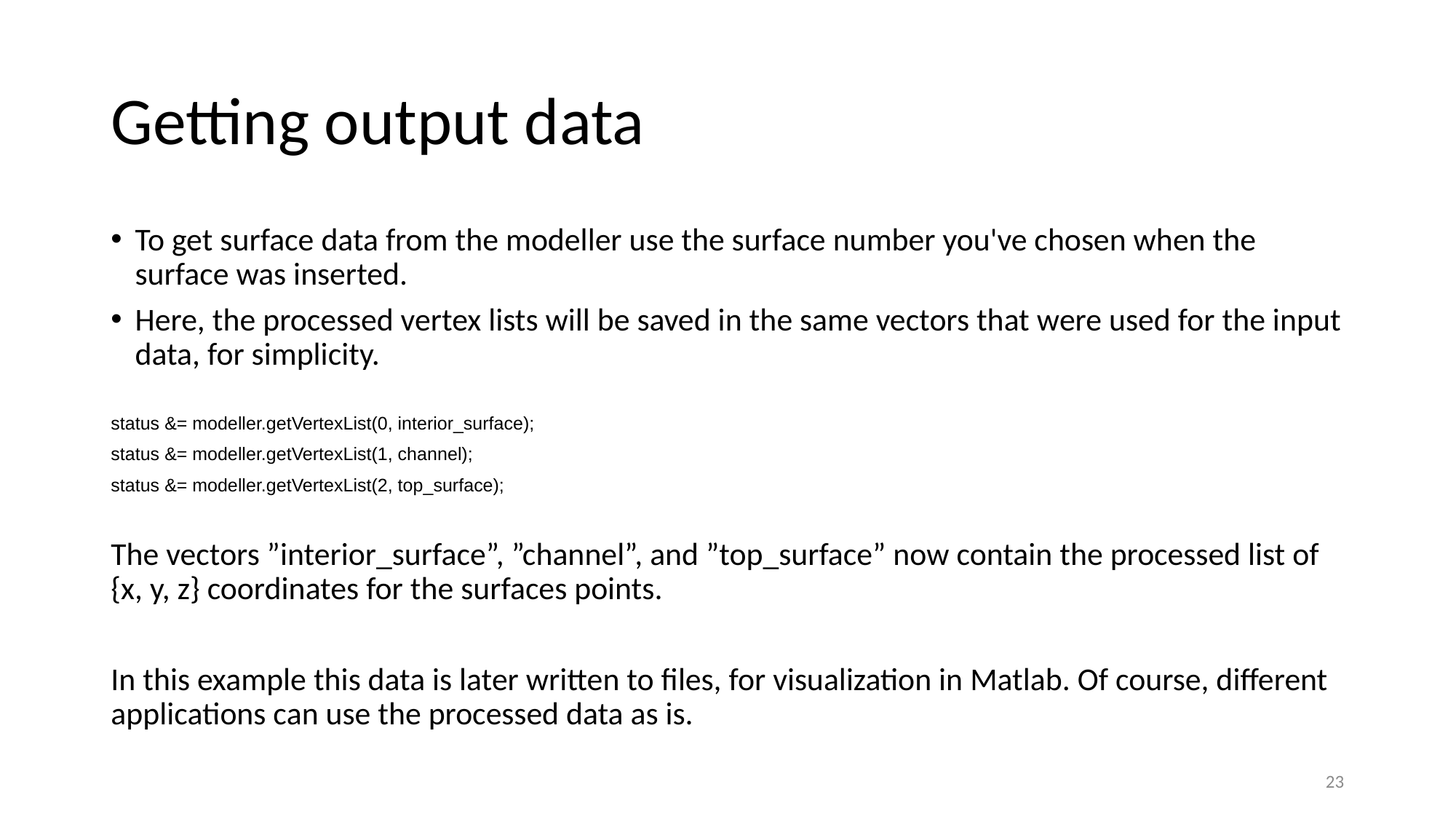

# Getting output data
To get surface data from the modeller use the surface number you've chosen when the surface was inserted.
Here, the processed vertex lists will be saved in the same vectors that were used for the input data, for simplicity.

status &= modeller.getVertexList(0, interior_surface);
status &= modeller.getVertexList(1, channel);
status &= modeller.getVertexList(2, top_surface);

The vectors ”interior_surface”, ”channel”, and ”top_surface” now contain the processed list of {x, y, z} coordinates for the surfaces points.

In this example this data is later written to files, for visualization in Matlab. Of course, different applications can use the processed data as is.
23